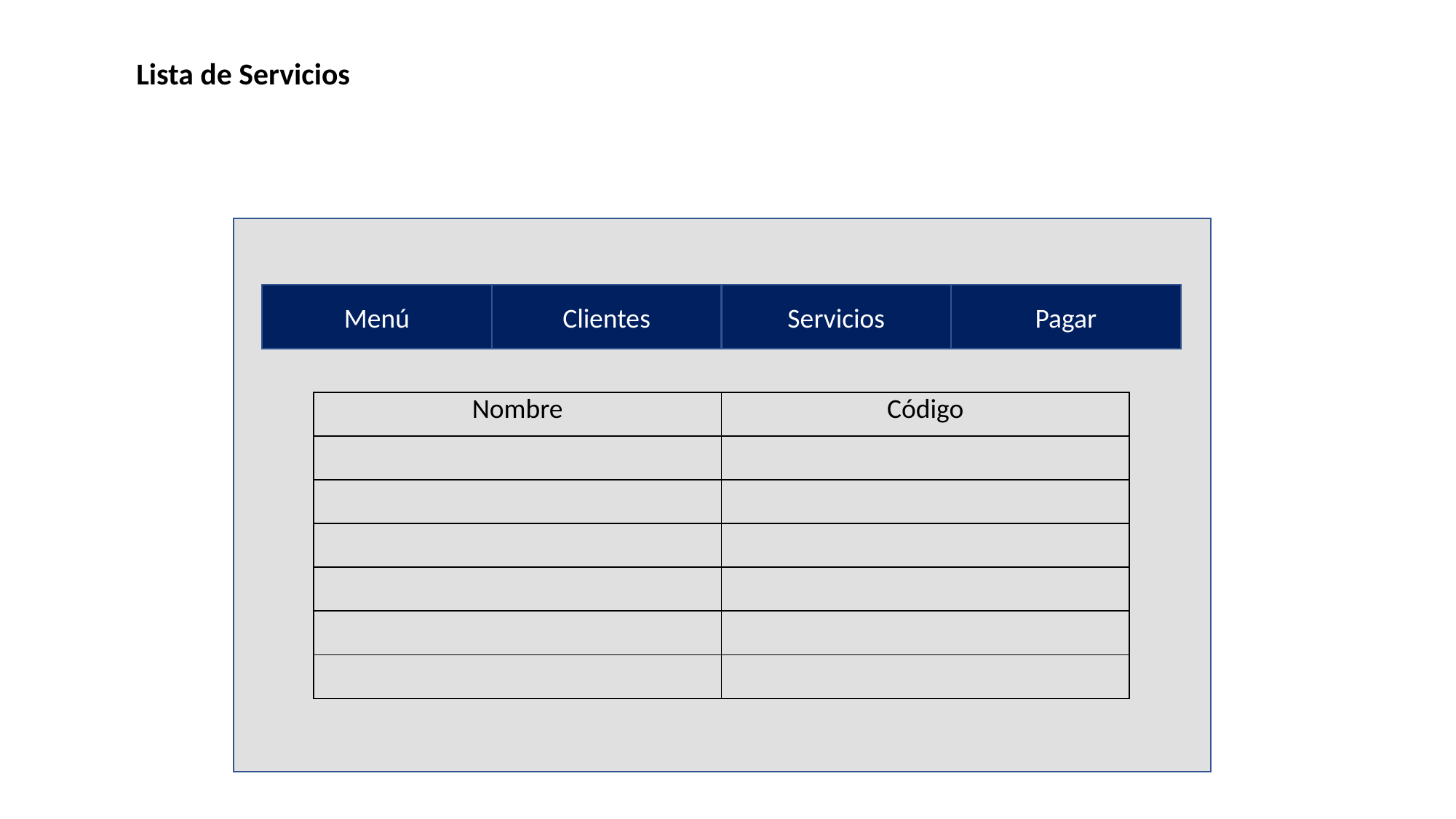

Lista de Servicios

Menú
Clientes
Servicios
Pagar
| Nombre | Código |
| --- | --- |
|  |  |
|  |  |
|  |  |
|  |  |
|  |  |
|  |  |